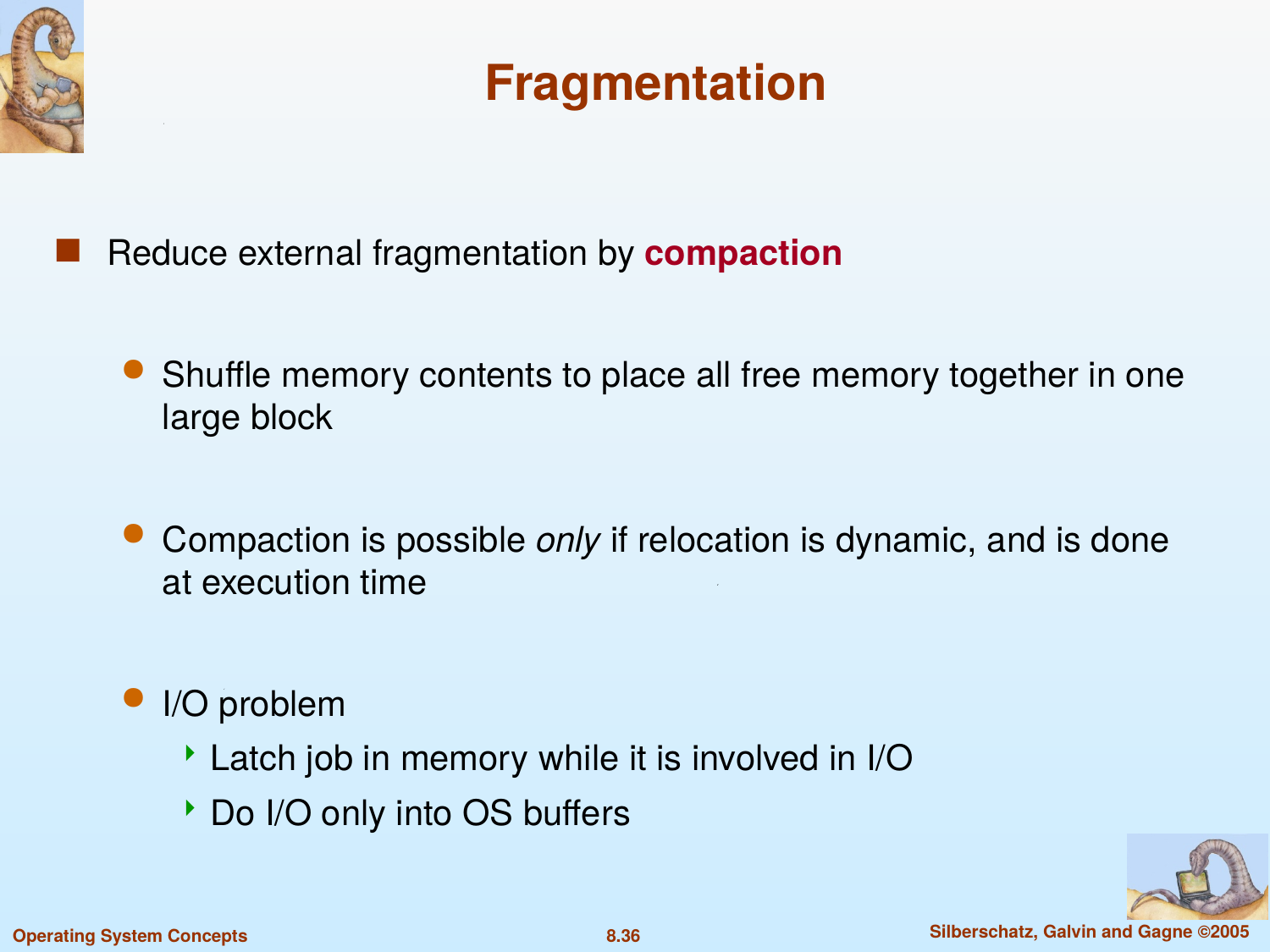

# Fragmentation

Reduce external fragmentation by compaction

Shuffle memory contents to place all free memory together in one large block

Compaction is possible only if relocation is dynamic, and is done at execution time

I/O problem
Latch job in memory while it is involved in I/O
Do I/O only into OS buffers